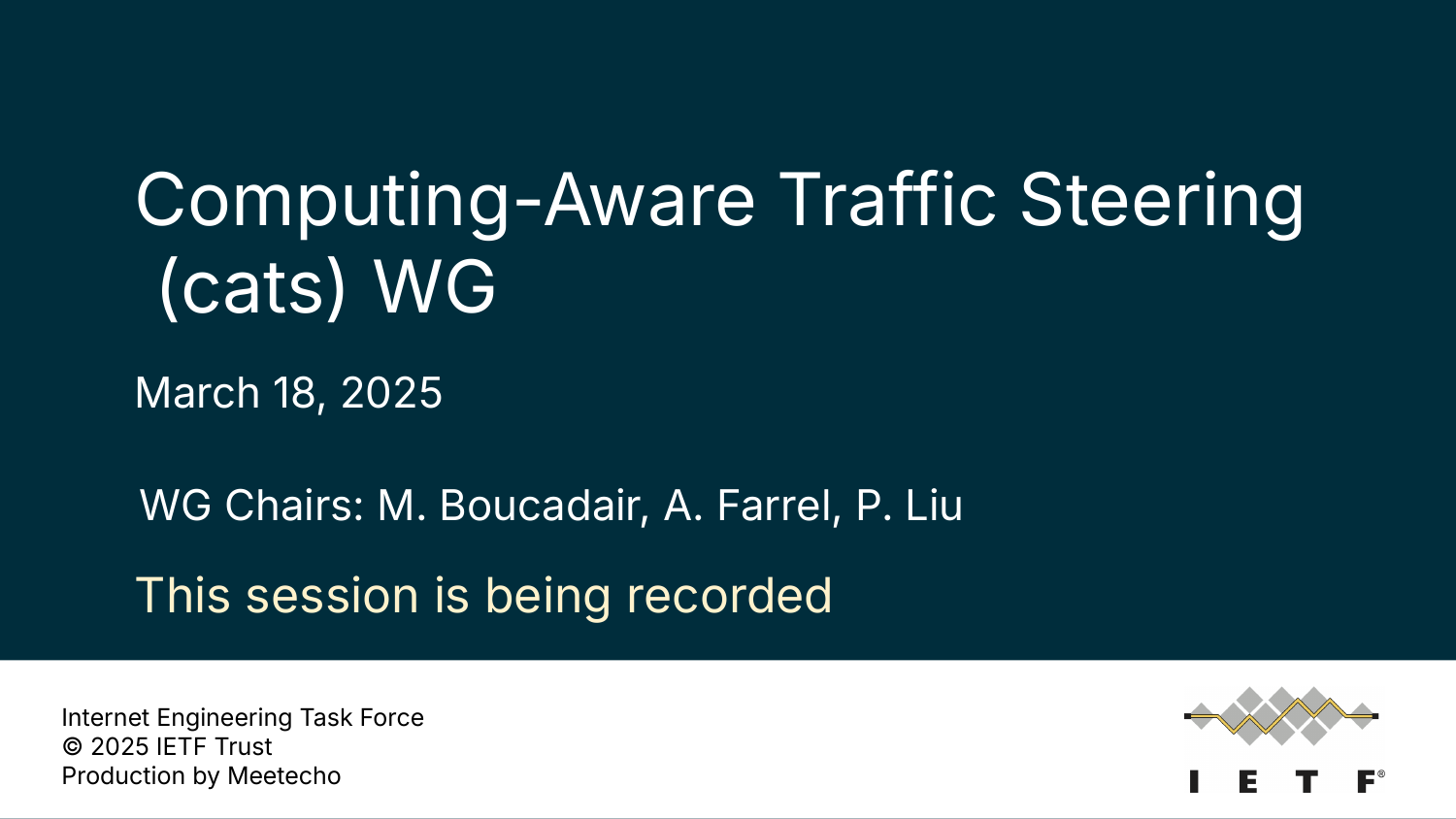

# Computing-Aware Traffic Steering  (cats) WG
March 18, 2025
WG Chairs: M. Boucadair, A. Farrel, P. Liu
This session is being recorded
Internet Engineering Task Force
© 2025 IETF Trust
Production by Meetecho